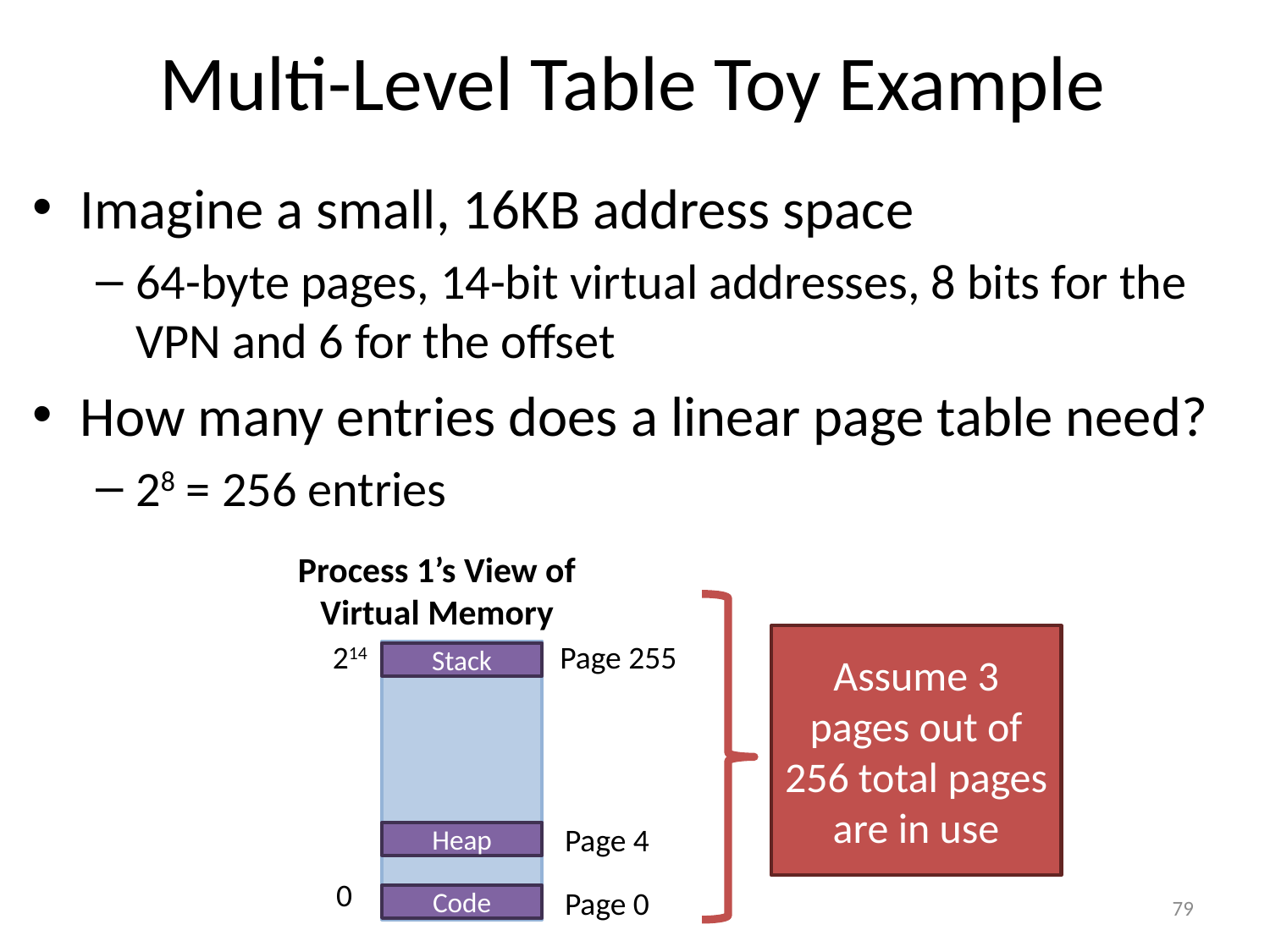

# Multi-Level Table Toy Example
Imagine a small, 16KB address space
64-byte pages, 14-bit virtual addresses, 8 bits for the VPN and 6 for the offset
How many entries does a linear page table need?
28 = 256 entries
Process 1’s View of
Virtual Memory

Assume 3 pages out of 256 total pages are in use
214
Page 255

Stack
Page 4
Heap
0
Page 0
79
Code